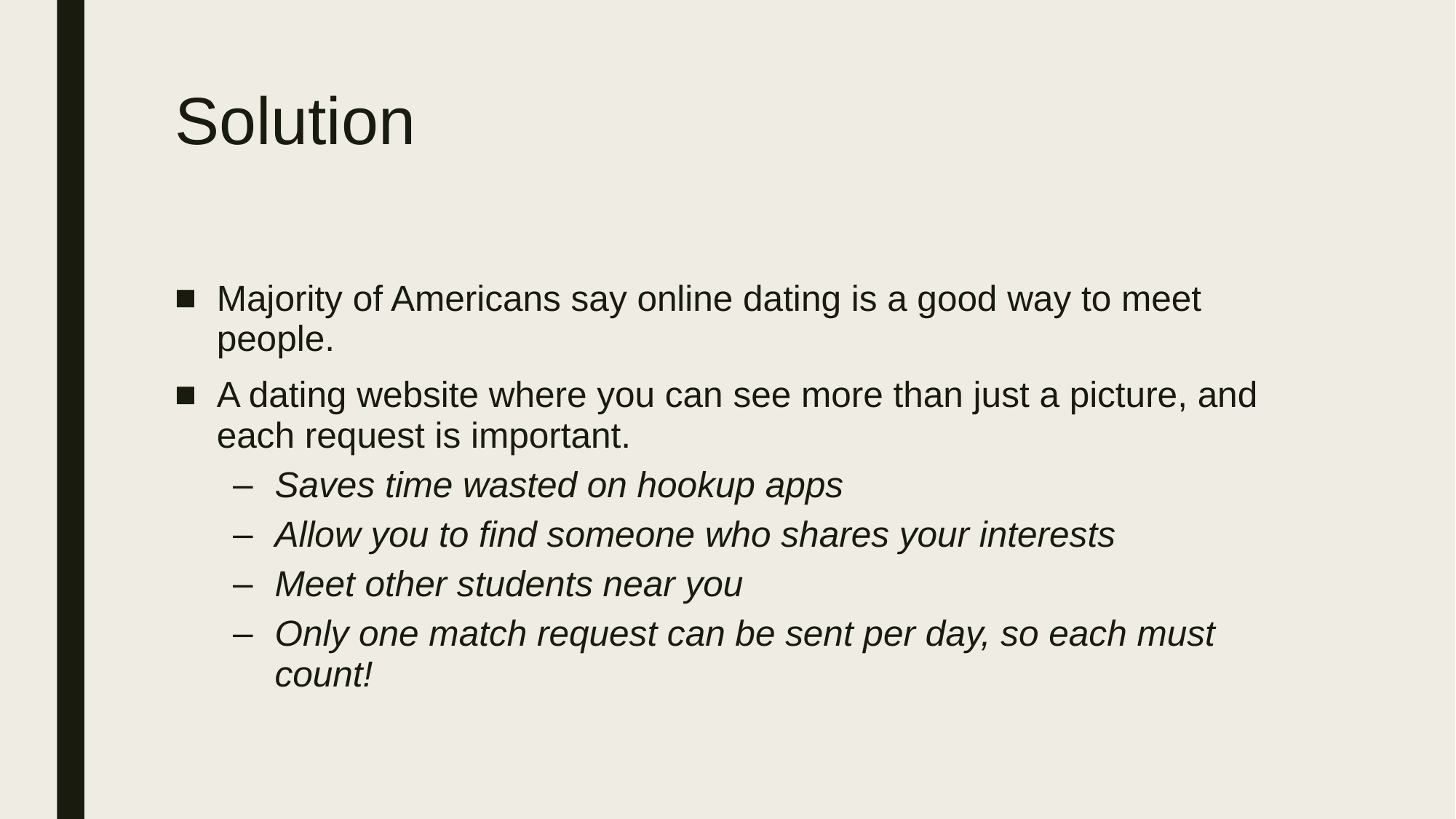

# Solution
Majority of Americans say online dating is a good way to meet people.
A dating website where you can see more than just a picture, and each request is important.
Saves time wasted on hookup apps
Allow you to find someone who shares your interests
Meet other students near you
Only one match request can be sent per day, so each must count!